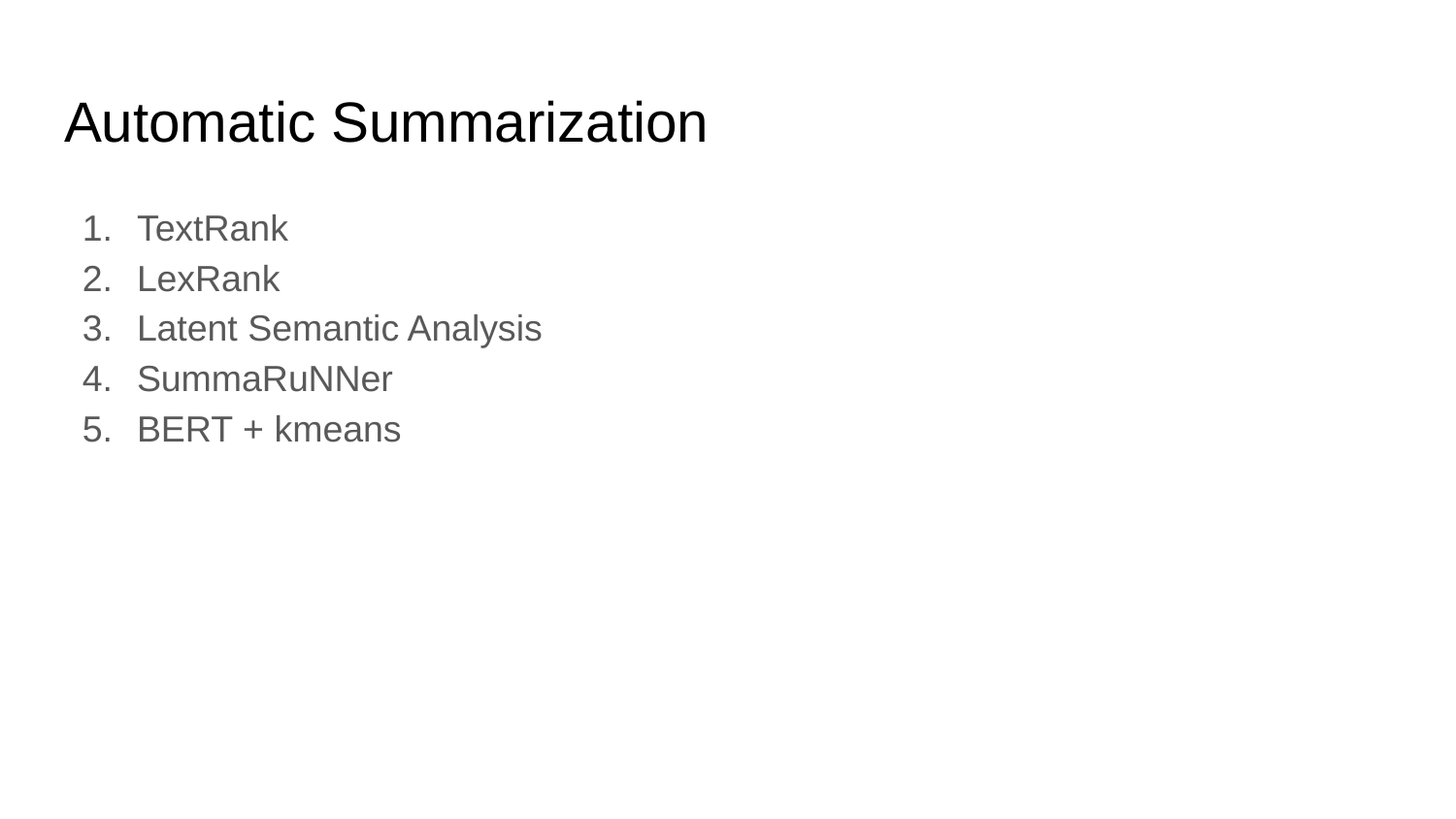

# Automatic Summarization
TextRank
LexRank
Latent Semantic Analysis
SummaRuNNer
BERT + kmeans